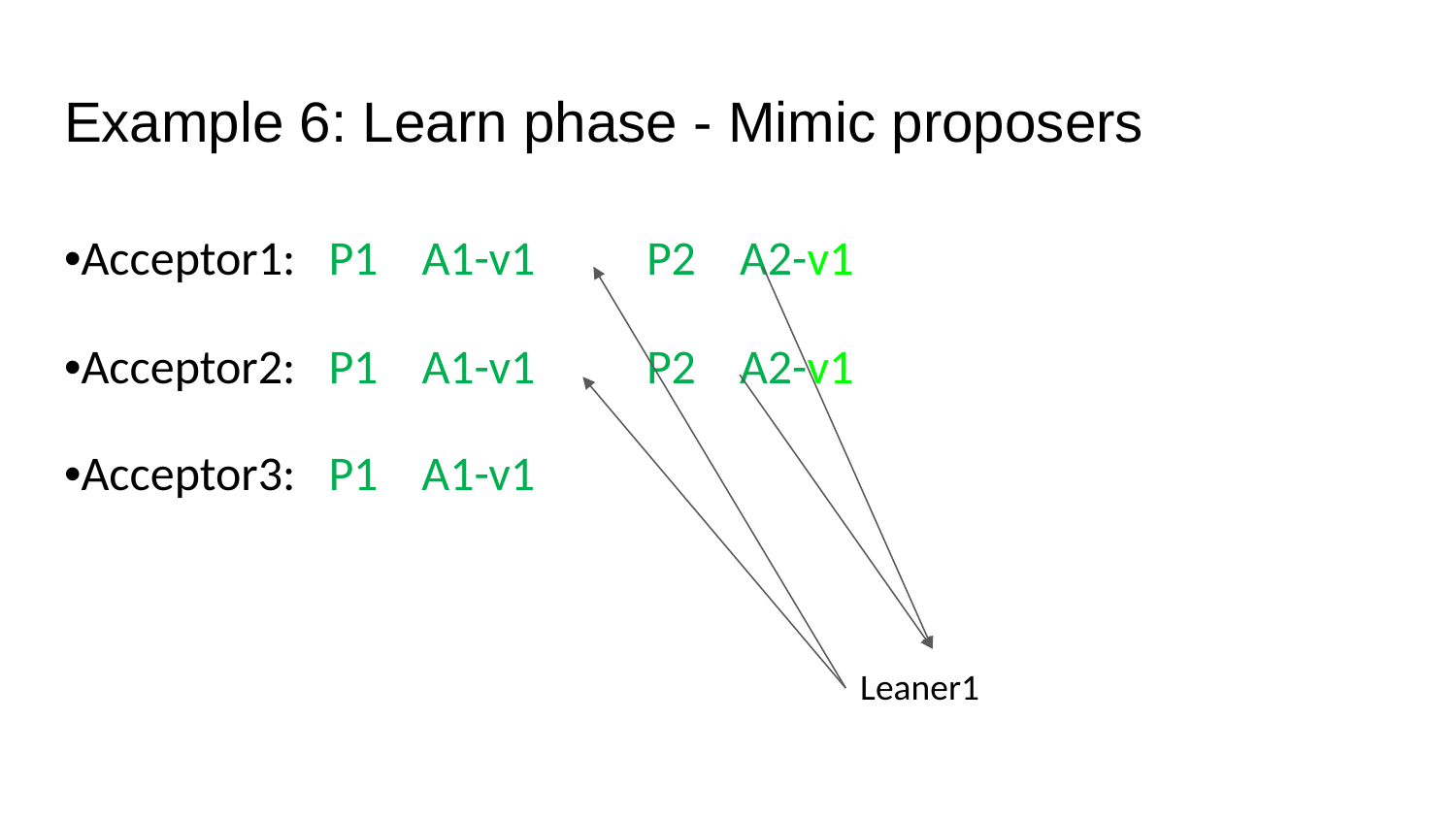

# Example 6: Learn phase - Mimic proposers
•Acceptor1:   P1    A1-v1 	P2    A2-v1
•Acceptor2:   P1    A1-v1 	P2    A2-v1
•Acceptor3:   P1    A1-v1

Leaner1